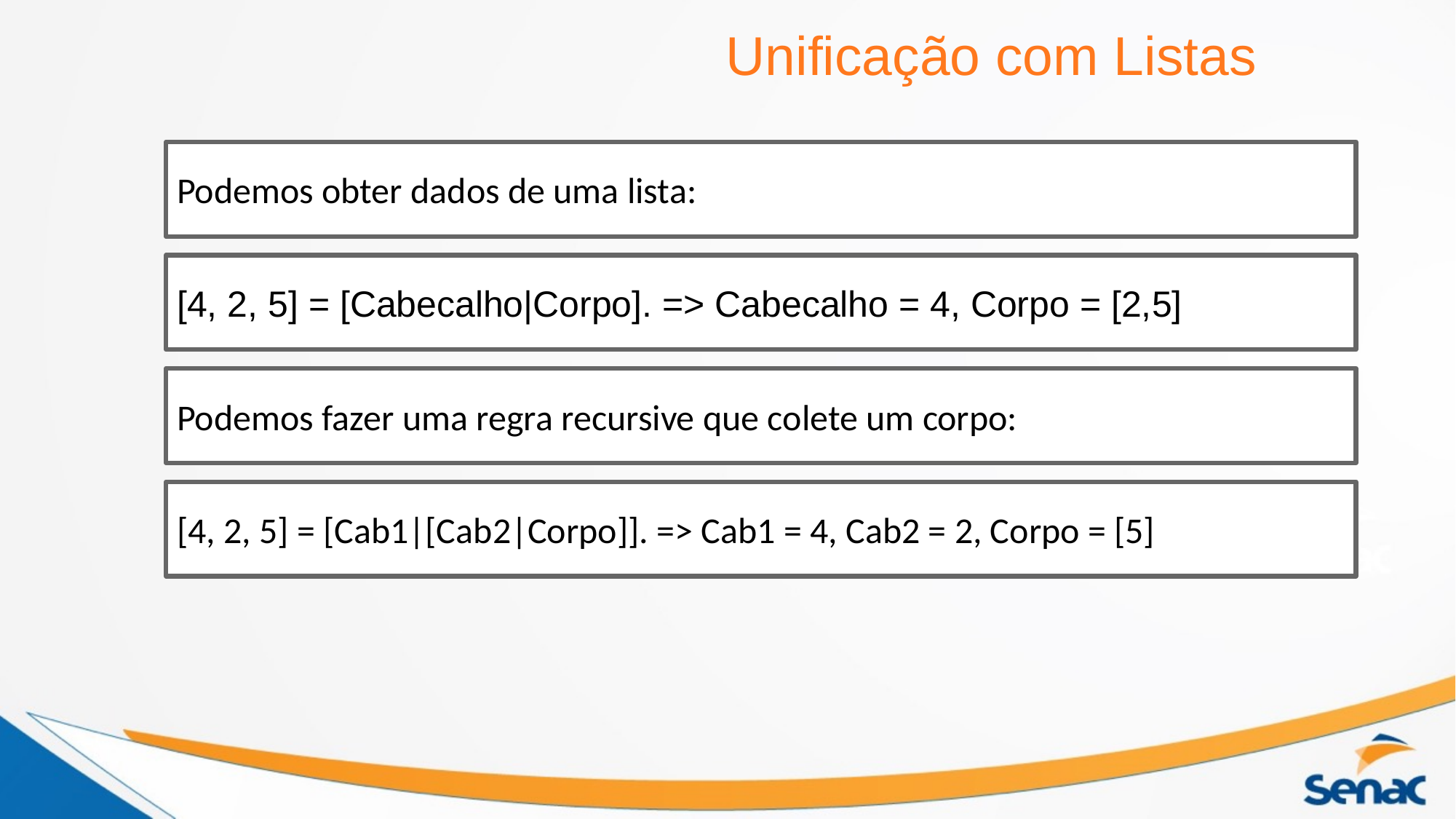

Unificação com Listas
Podemos obter dados de uma lista:
[4, 2, 5] = [Cabecalho|Corpo]. => Cabecalho = 4, Corpo = [2,5]
Podemos fazer uma regra recursive que colete um corpo:
[4, 2, 5] = [Cab1|[Cab2|Corpo]]. => Cab1 = 4, Cab2 = 2, Corpo = [5]